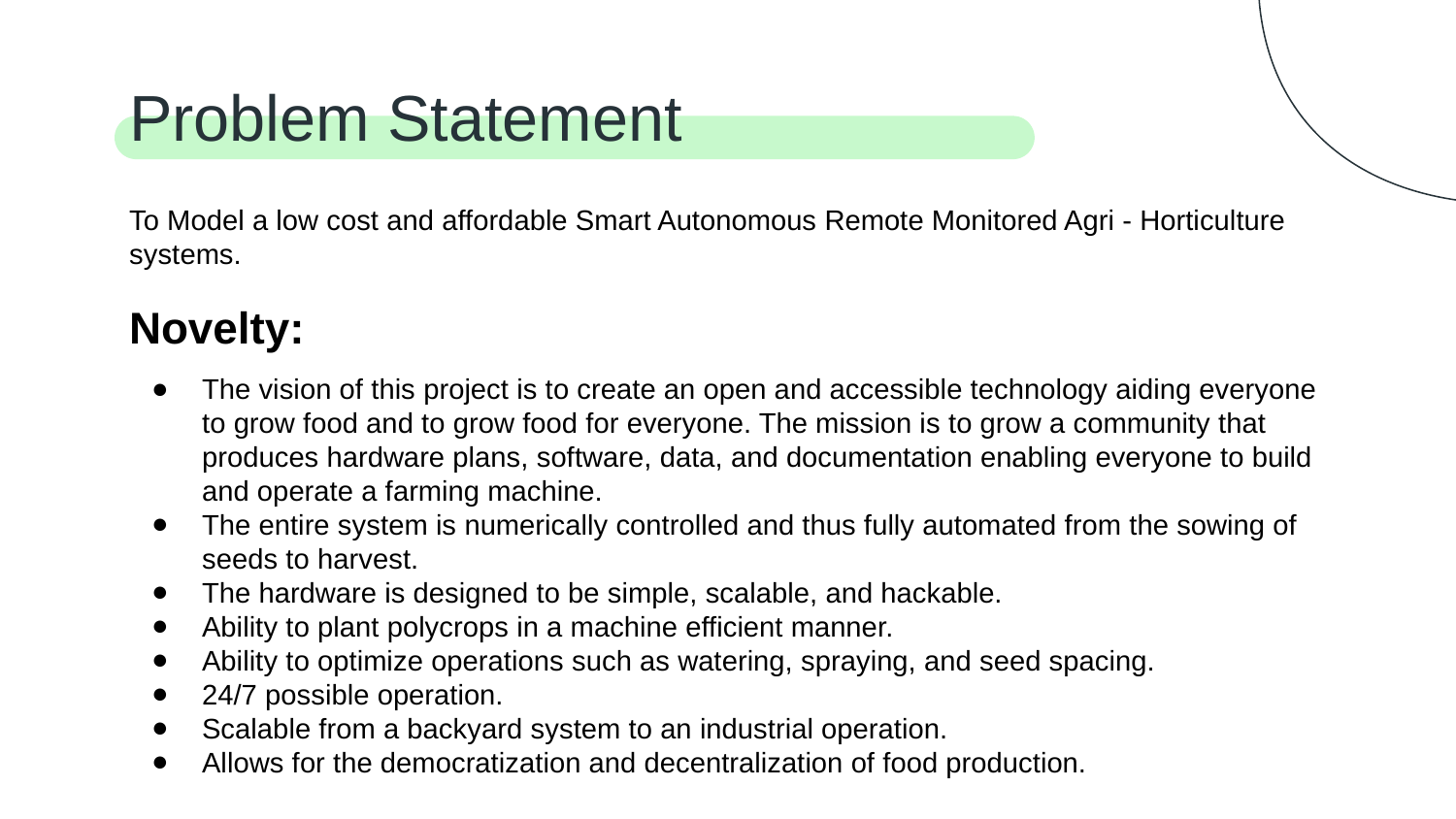

# Problem Statement
To Model a low cost and affordable Smart Autonomous Remote Monitored Agri - Horticulture systems.
Novelty:
The vision of this project is to create an open and accessible technology aiding everyone to grow food and to grow food for everyone. The mission is to grow a community that produces hardware plans, software, data, and documentation enabling everyone to build and operate a farming machine.
The entire system is numerically controlled and thus fully automated from the sowing of seeds to harvest.
The hardware is designed to be simple, scalable, and hackable.
Ability to plant polycrops in a machine efficient manner.
Ability to optimize operations such as watering, spraying, and seed spacing.
24/7 possible operation.
Scalable from a backyard system to an industrial operation.
Allows for the democratization and decentralization of food production.